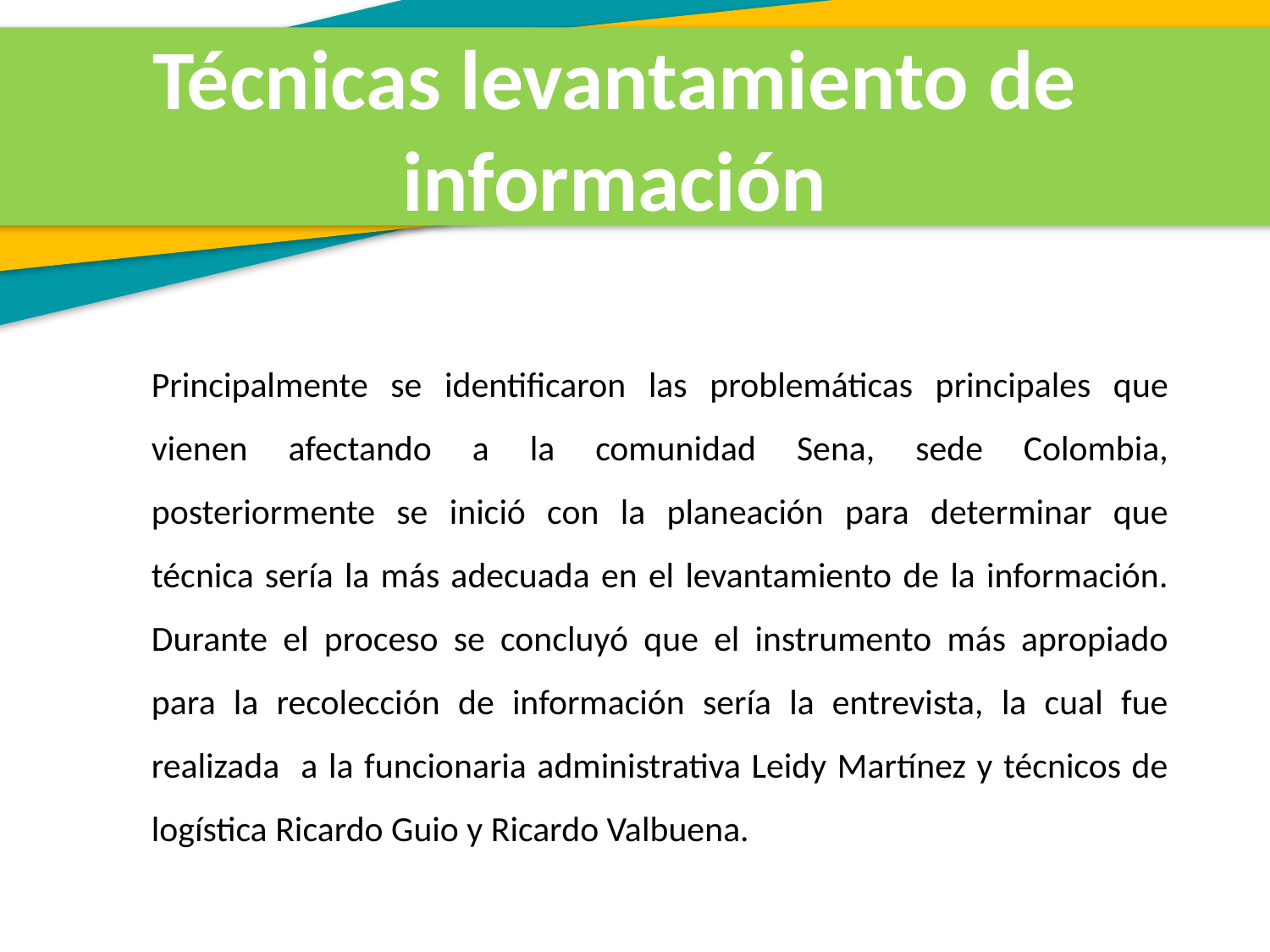

Técnicas levantamiento de información
Principalmente se identificaron las problemáticas principales que vienen afectando a la comunidad Sena, sede Colombia, posteriormente se inició con la planeación para determinar que técnica sería la más adecuada en el levantamiento de la información. Durante el proceso se concluyó que el instrumento más apropiado para la recolección de información sería la entrevista, la cual fue realizada  a la funcionaria administrativa Leidy Martínez y técnicos de logística Ricardo Guio y Ricardo Valbuena.